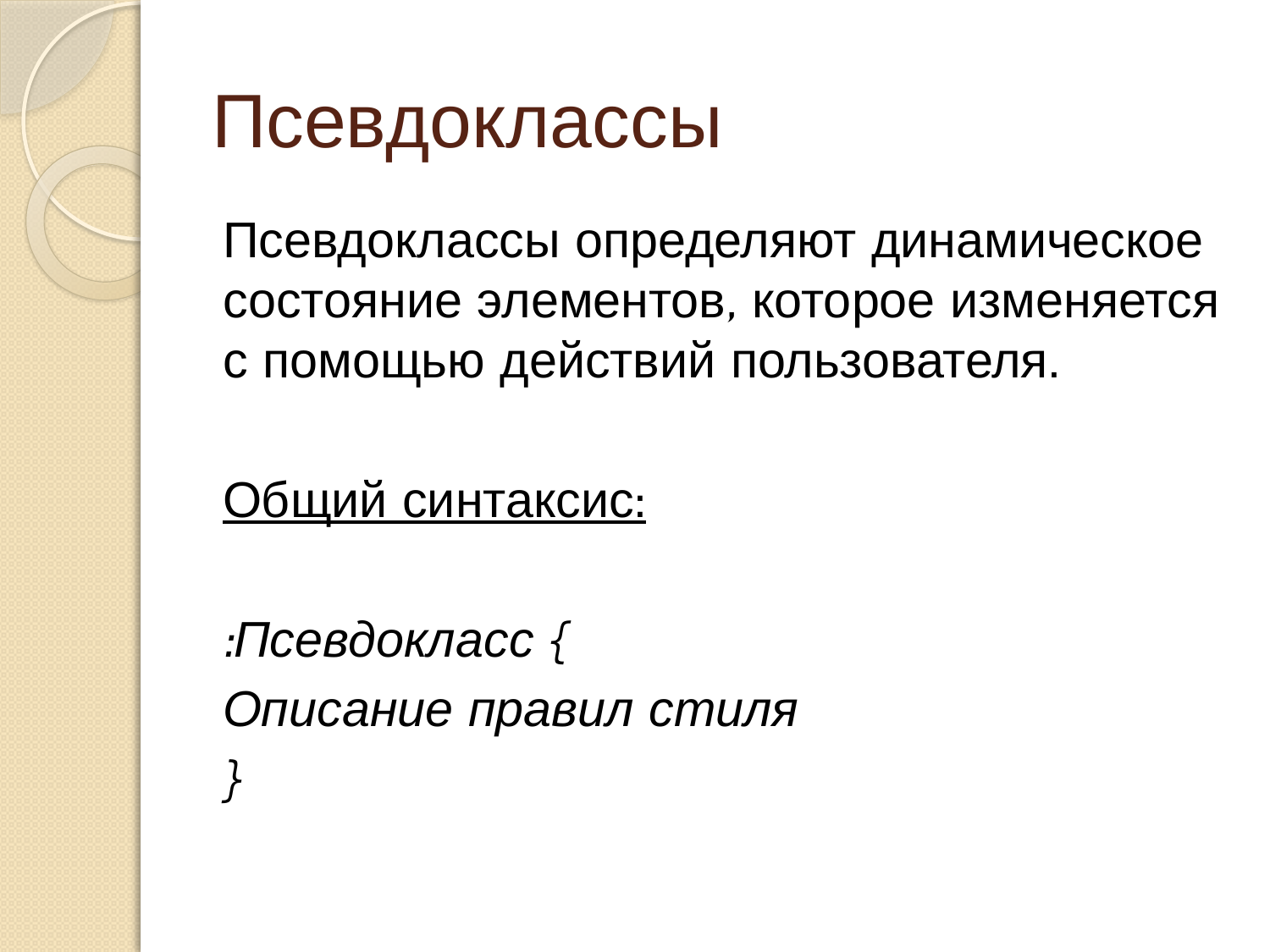

# Псевдоклассы
Псевдоклассы определяют динамическое состояние элементов, которое изменяется с помощью действий пользователя.

Общий синтаксис:

:Псевдокласс {
	Описание правил стиля
	}